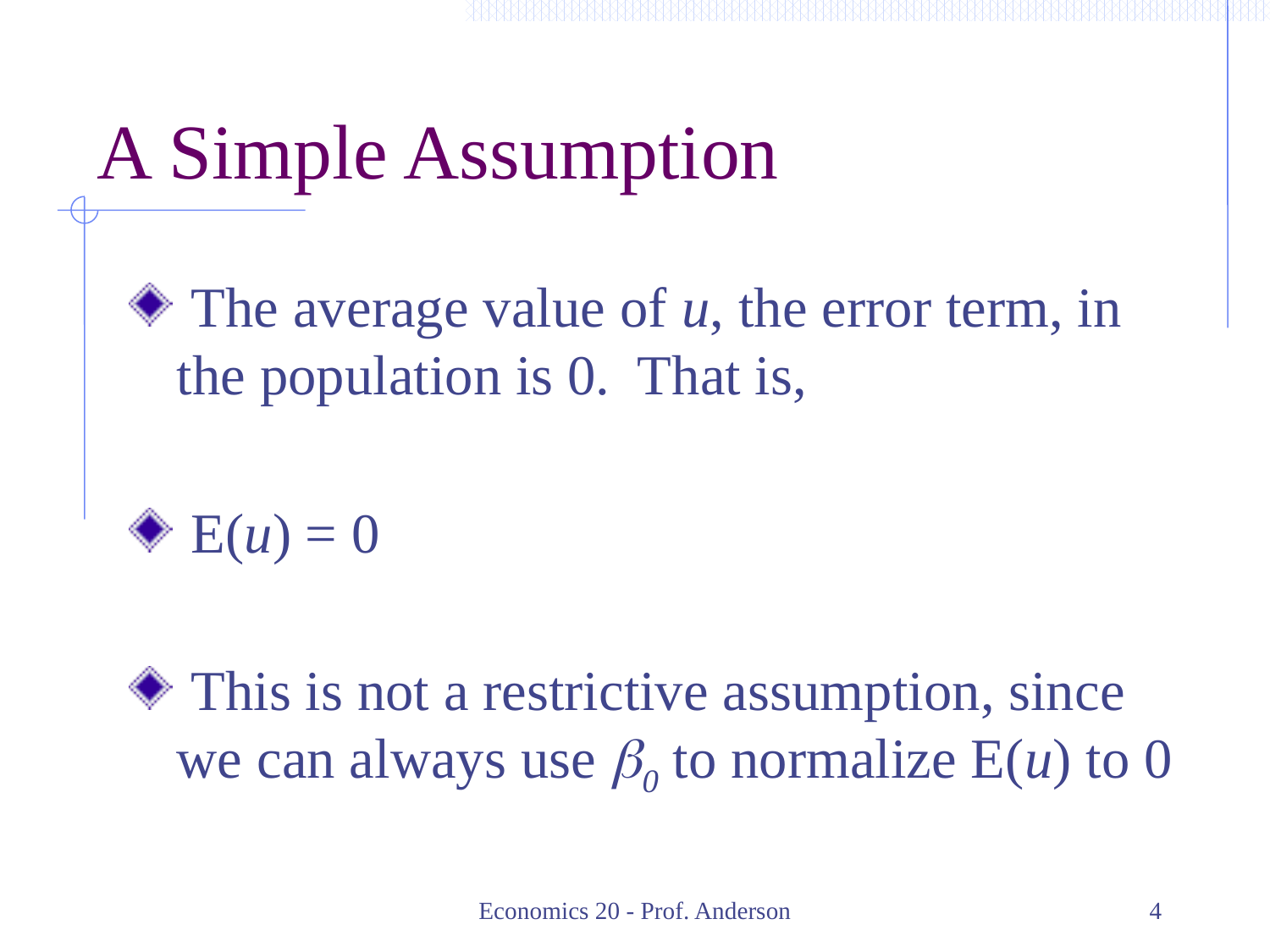

# A Simple Assumption
 The average value of u, the error term, in the population is 0.  That is,

 E(u) = 0

 This is not a restrictive assumption, since we can always use β0 to normalize E(u) to 0
Economics 20 - Prof. Anderson
4